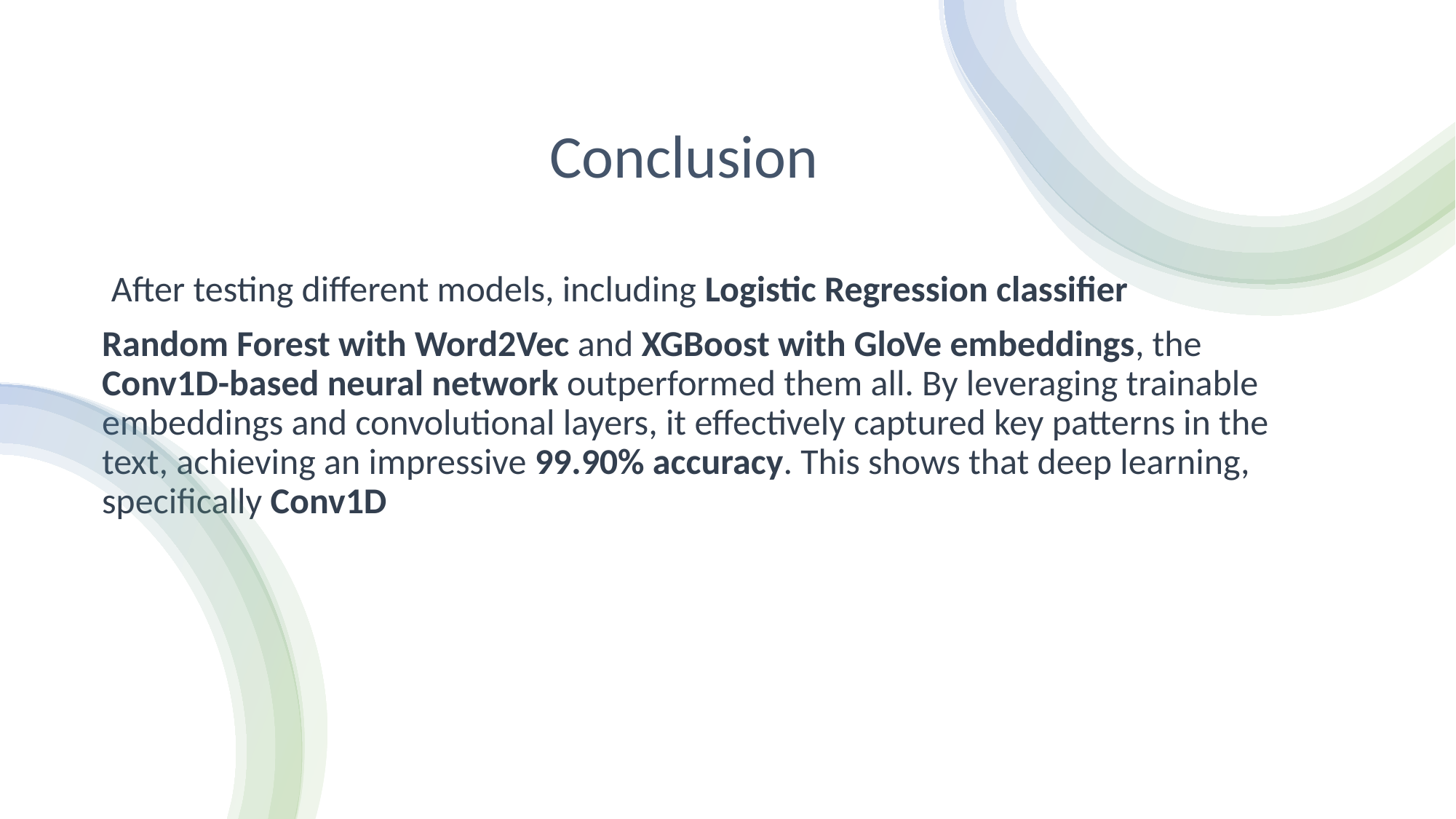

# Conclusion
After testing different models, including Logistic Regression classifier
 Random Forest with Word2Vec and XGBoost with GloVe embeddings, the Conv1D-based neural network outperformed them all. By leveraging trainable embeddings and convolutional layers, it effectively captured key patterns in the text, achieving an impressive 99.90% accuracy. This shows that deep learning, specifically Conv1D